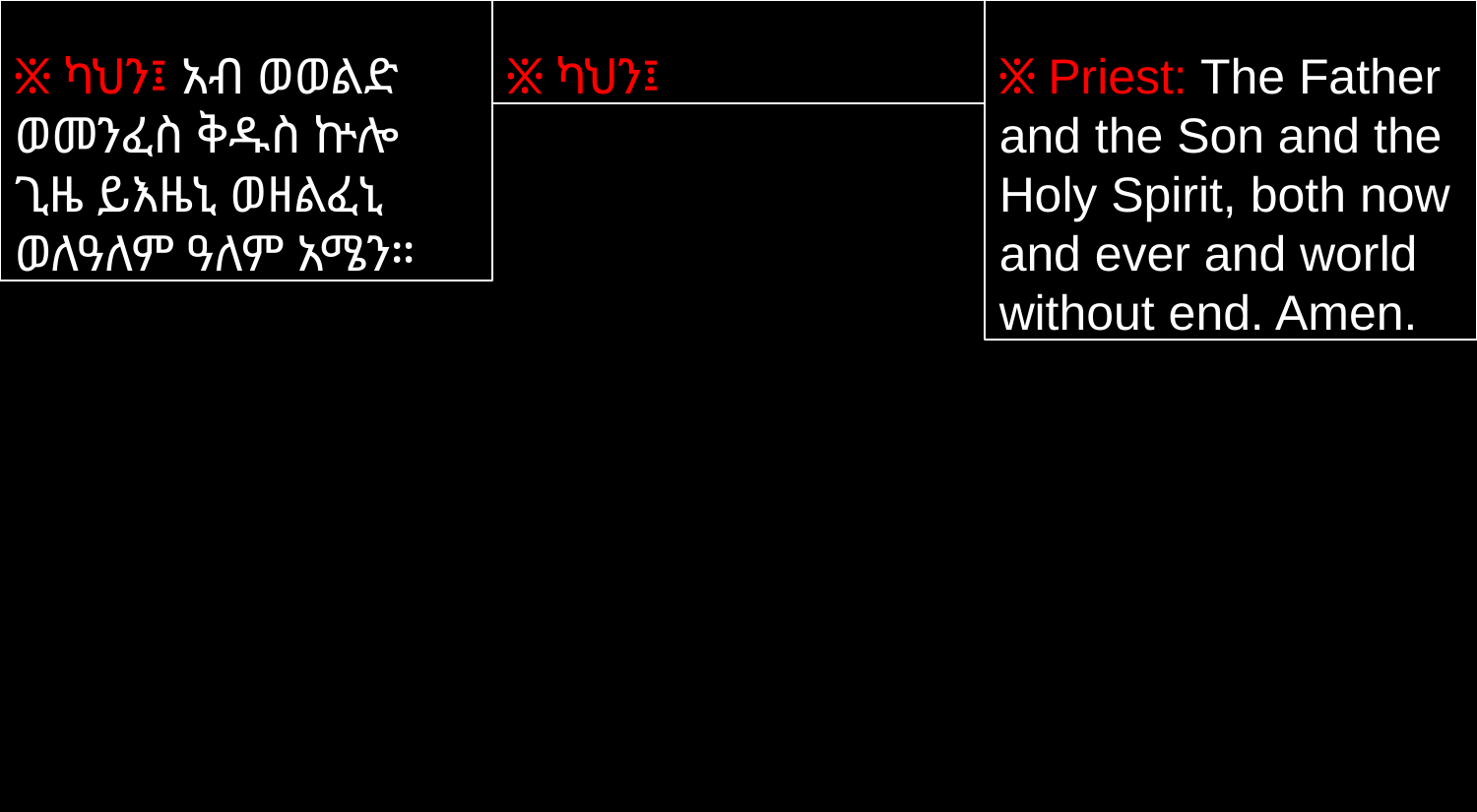

፠ ካህን፤ አብ ወወልድ ወመንፈስ ቅዱስ ኵሎ ጊዜ ይእዜኒ ወዘልፈኒ ወለዓለም ዓለም አሜን።

፠ ካህን፤

፠ Priest: The Father and the Son and the Holy Spirit, both now and ever and world without end. Amen.